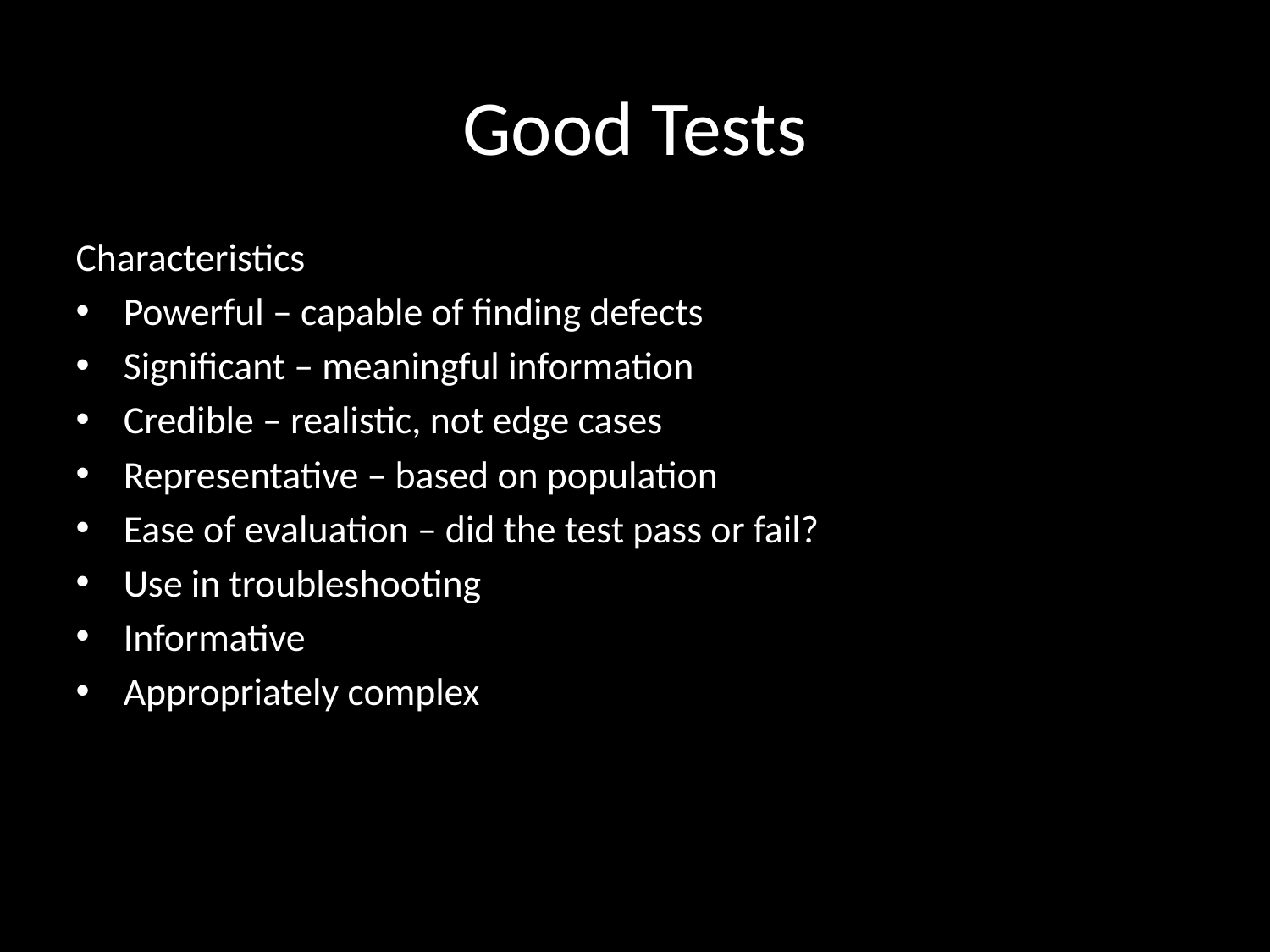

# Good Tests
Characteristics
Powerful – capable of finding defects
Significant – meaningful information
Credible – realistic, not edge cases
Representative – based on population
Ease of evaluation – did the test pass or fail?
Use in troubleshooting
Informative
Appropriately complex